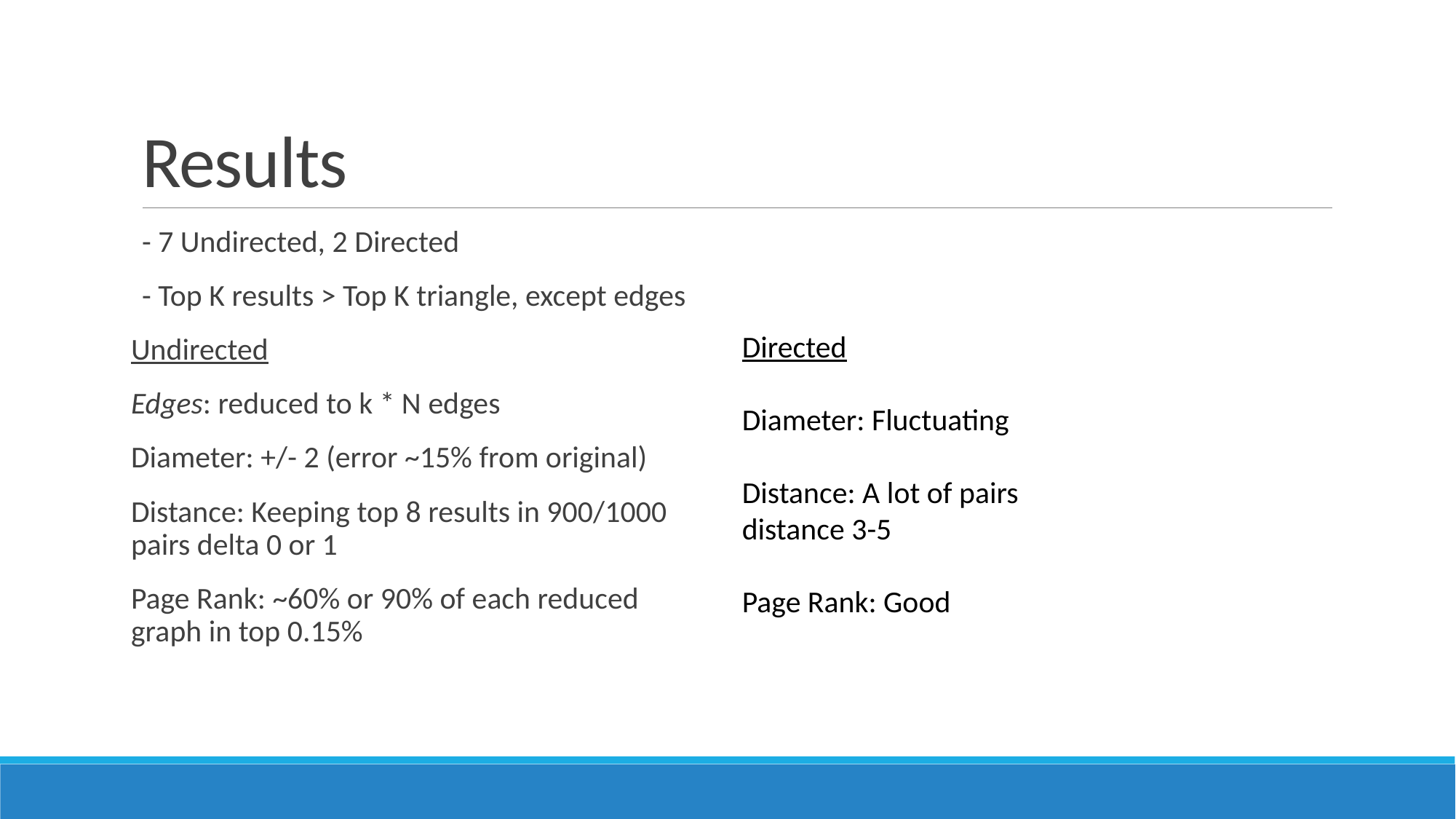

# Results
- 7 Undirected, 2 Directed
- Top K results > Top K triangle, except edges
Undirected
Edges: reduced to k * N edges
Diameter: +/- 2 (error ~15% from original)
Distance: Keeping top 8 results in 900/1000 pairs delta 0 or 1
Page Rank: ~60% or 90% of each reduced graph in top 0.15%

Directed

Diameter: Fluctuating

Distance: A lot of pairs distance 3-5

Page Rank: Good